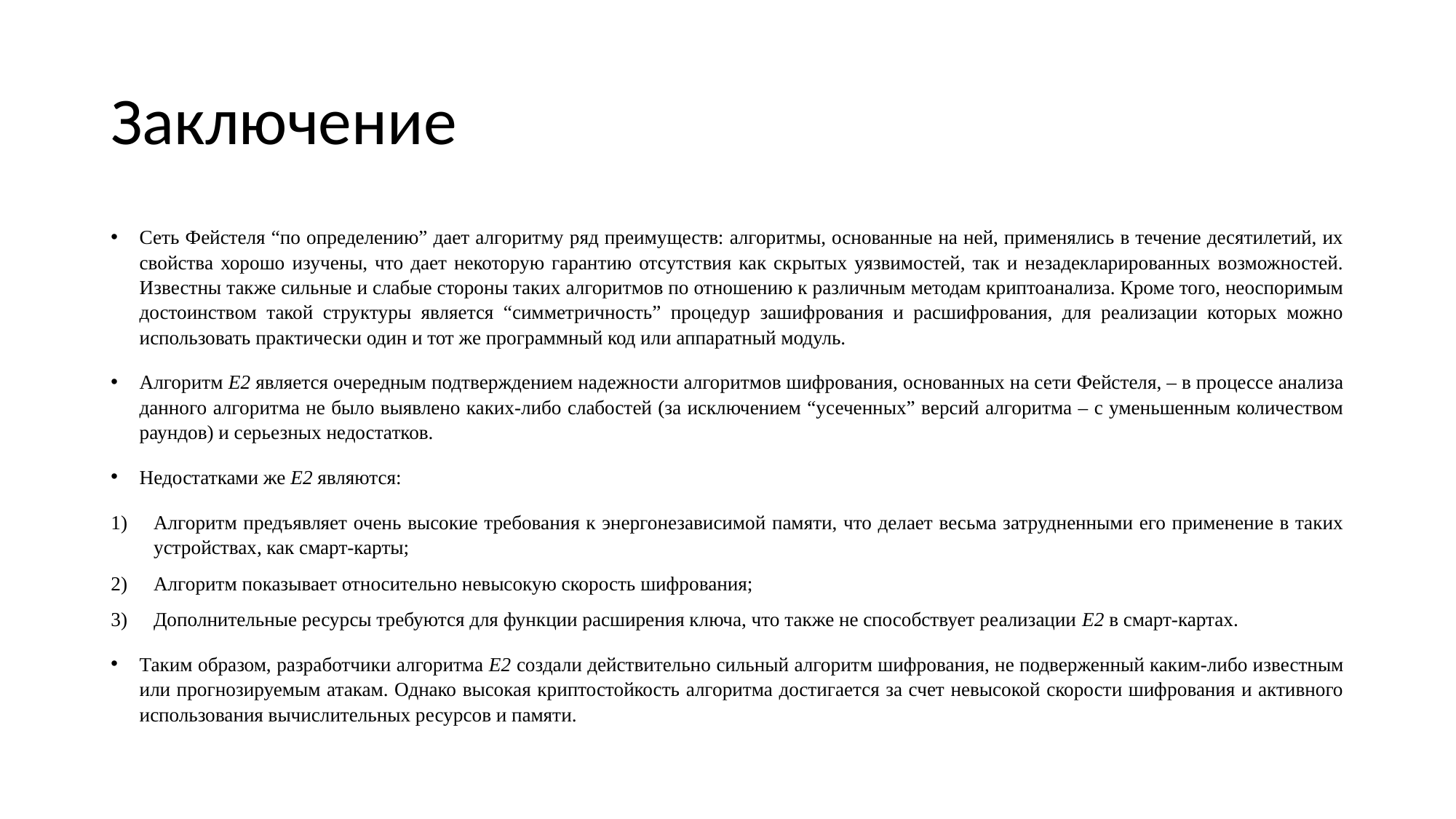

# Заключение
Сеть Фейстеля “по определению” дает алгоритму ряд преимуществ: алгоритмы, основанные на ней, применялись в течение десятилетий, их свойства хорошо изучены, что дает некоторую гарантию отсутствия как скрытых уязвимостей, так и незадекларированных возможностей. Известны также сильные и слабые стороны таких алгоритмов по отношению к различным методам криптоанализа. Кроме того, неоспоримым достоинством такой структуры является “симметричность” процедур зашифрования и расшифрования, для реализации которых можно использовать практически один и тот же программный код или аппаратный модуль.
Алгоритм E2 является очередным подтверждением надежности алгоритмов шифрования, основанных на сети Фейстеля, – в процессе анализа данного алгоритма не было выявлено каких-либо слабостей (за исключением “усеченных” версий алгоритма – с уменьшенным количеством раундов) и серьезных недостатков.
Недостатками же E2 являются:
Алгоритм предъявляет очень высокие требования к энергонезависимой памяти, что делает весьма затрудненными его применение в таких устройствах, как смарт-карты;
Алгоритм показывает относительно невысокую скорость шифрования;
Дополнительные ресурсы требуются для функции расширения ключа, что также не способствует реализации E2 в смарт-картах.
Таким образом, разработчики алгоритма E2 создали действительно сильный алгоритм шифрования, не подверженный каким-либо известным или прогнозируемым атакам. Однако высокая криптостойкость алгоритма достигается за счет невысокой скорости шифрования и активного использования вычислительных ресурсов и памяти.